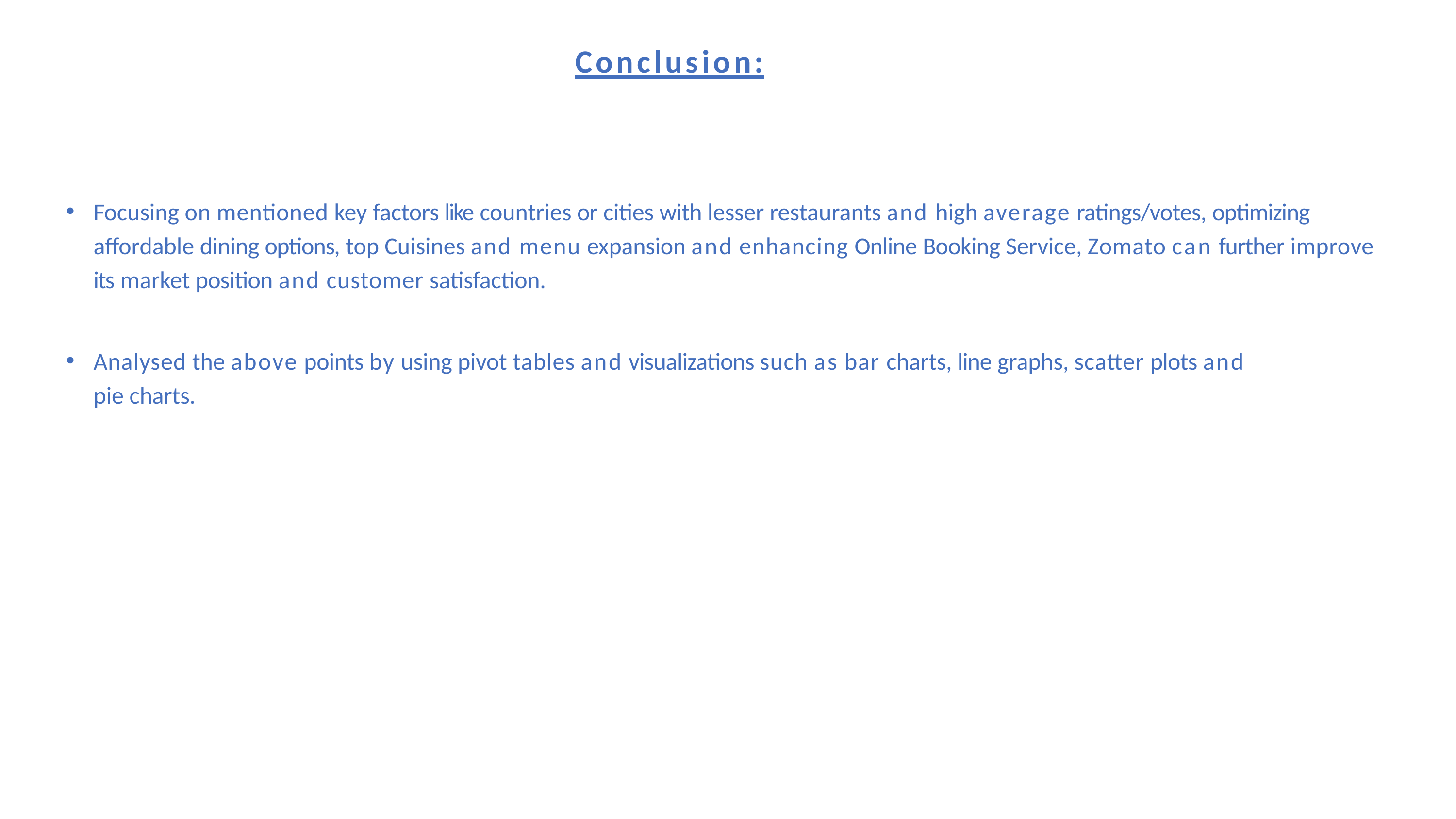

# Conclusion:
Focusing on mentioned key factors like countries or cities with lesser restaurants and high average ratings/votes, optimizing affordable dining options, top Cuisines and menu expansion and enhancing Online Booking Service, Zomato can further improve its market position and customer satisfaction.
Analysed the above points by using pivot tables and visualizations such as bar charts, line graphs, scatter plots and pie charts.